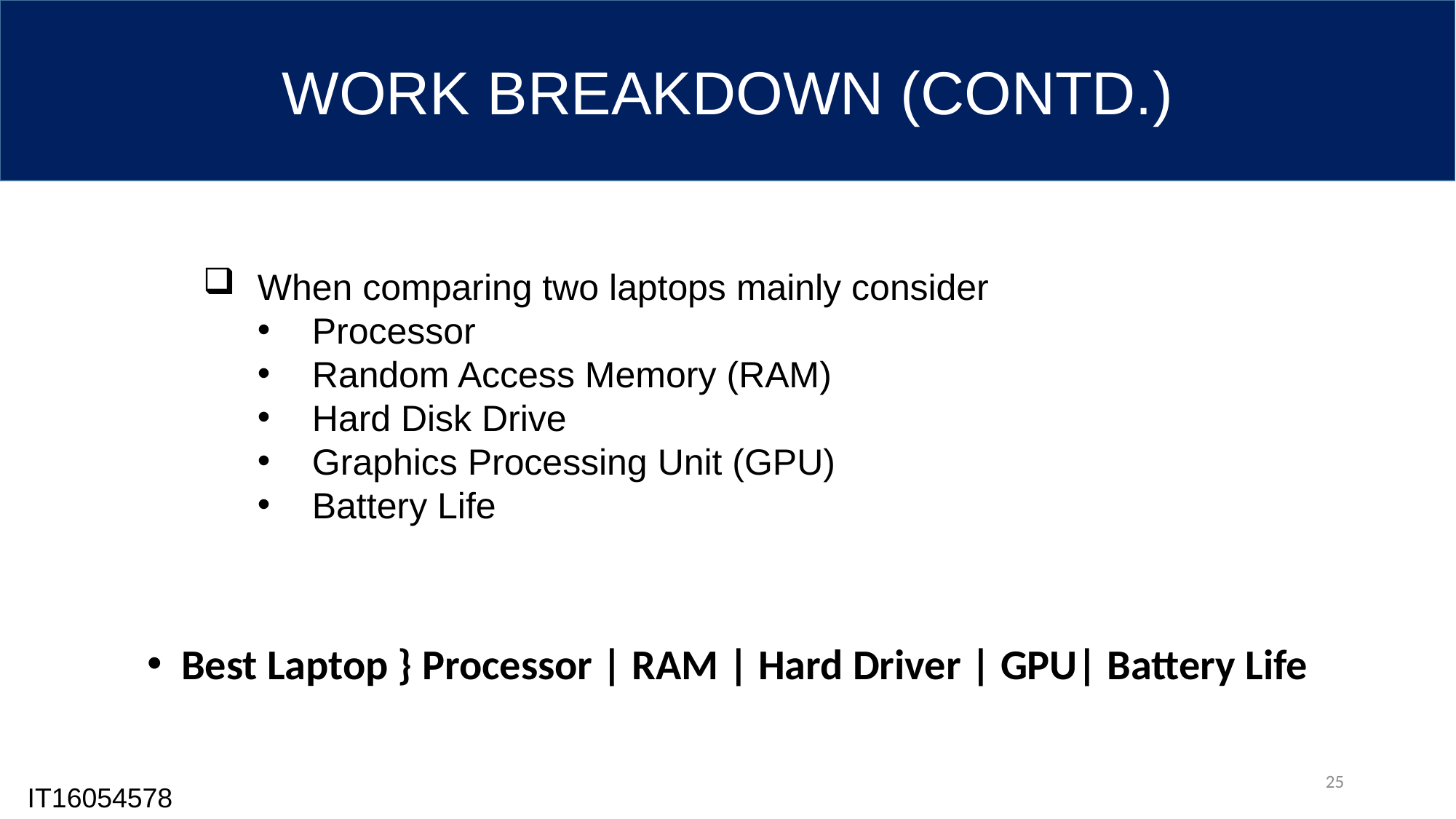

WORK BREAKDOWN (CONTD.)
When comparing two laptops mainly consider
Processor
Random Access Memory (RAM)
Hard Disk Drive
Graphics Processing Unit (GPU)
Battery Life
Best Laptop } Processor | RAM | Hard Driver | GPU| Battery Life
25
IT16054578